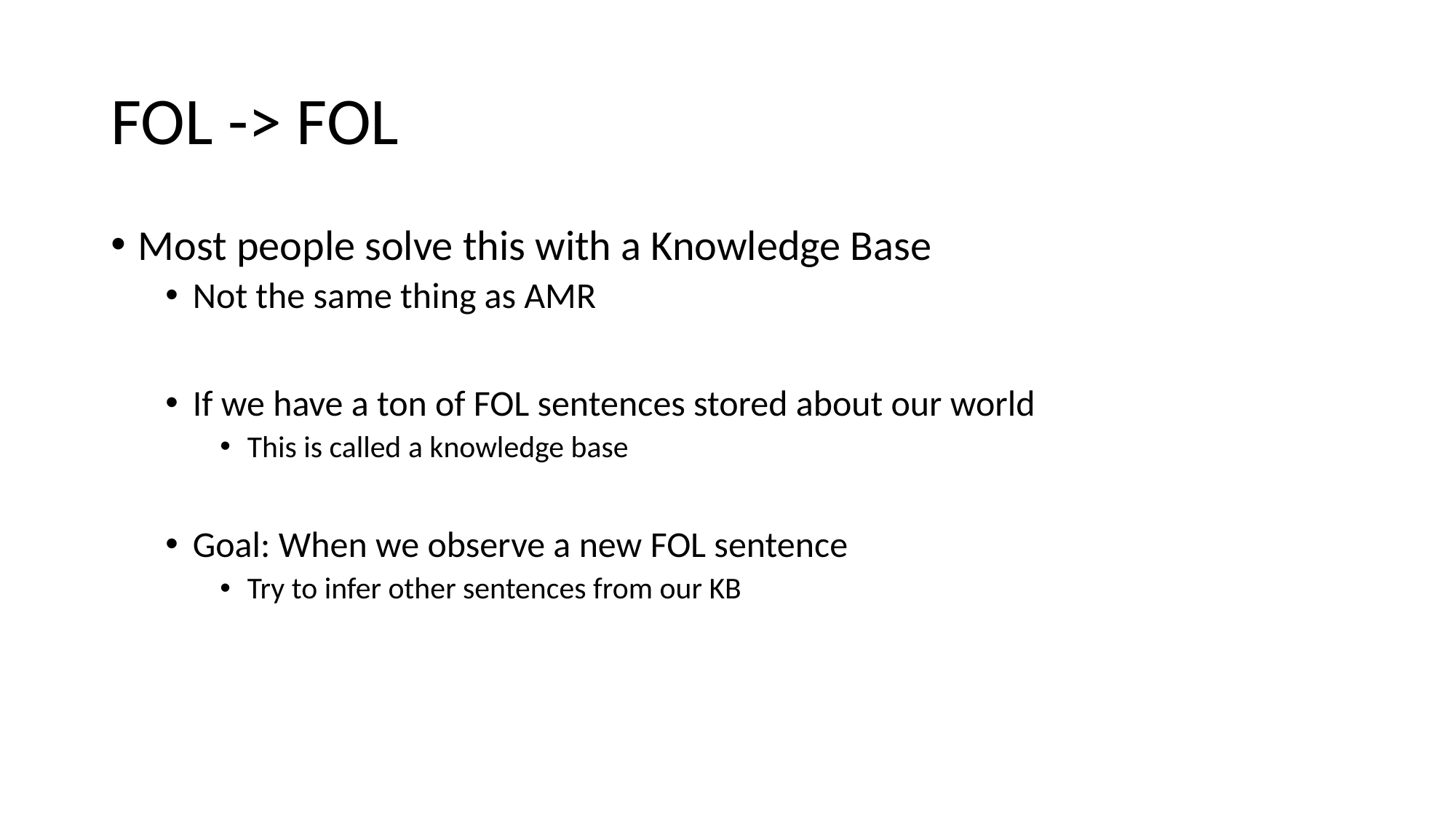

# FOL -> FOL
Most people solve this with a Knowledge Base
Not the same thing as AMR

If we have a ton of FOL sentences stored about our world
This is called a knowledge base

Goal: When we observe a new FOL sentence
Try to infer other sentences from our KB